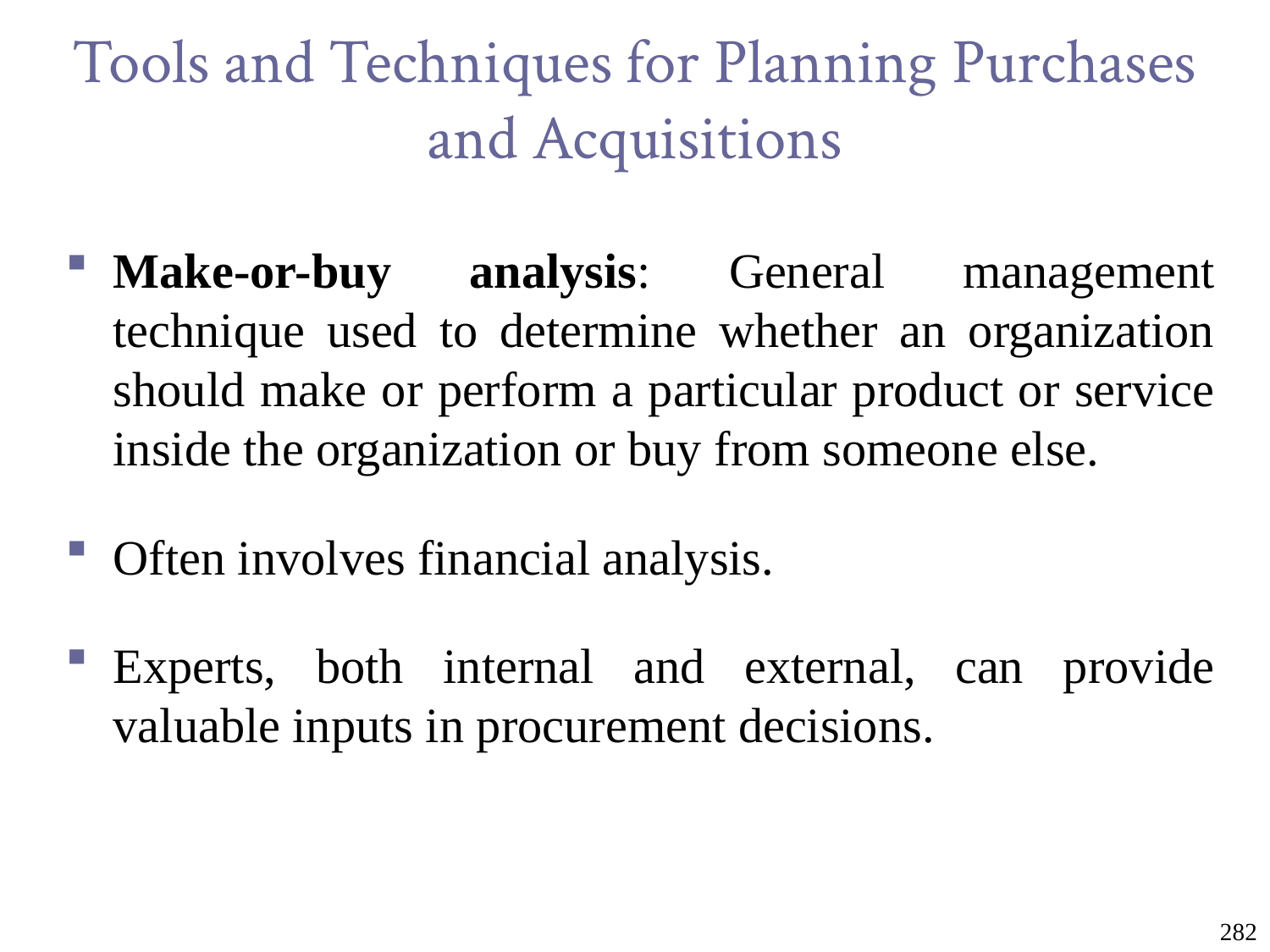

# Tools and Techniques for Planning Purchases and Acquisitions
Make-or-buy analysis: General management technique used to determine whether an organization should make or perform a particular product or service inside the organization or buy from someone else.
Often involves financial analysis.
Experts, both internal and external, can provide valuable inputs in procurement decisions.

282